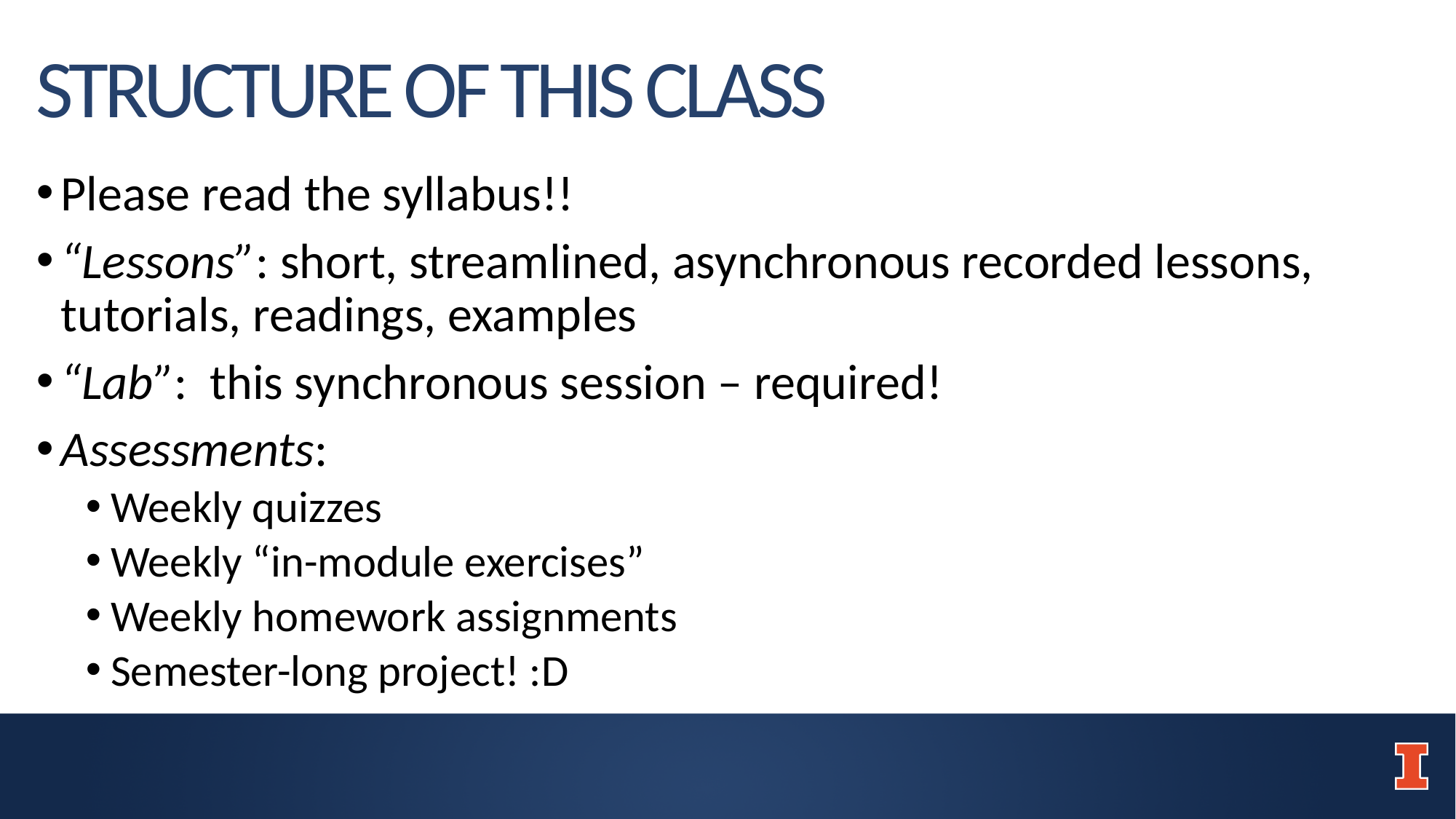

# STRUCTURE OF THIS CLASS
Please read the syllabus!!
“Lessons”: short, streamlined, asynchronous recorded lessons, tutorials, readings, examples
“Lab”:  this synchronous session – required!
Assessments:
Weekly quizzes
Weekly “in-module exercises”
Weekly homework assignments
Semester-long project! :D